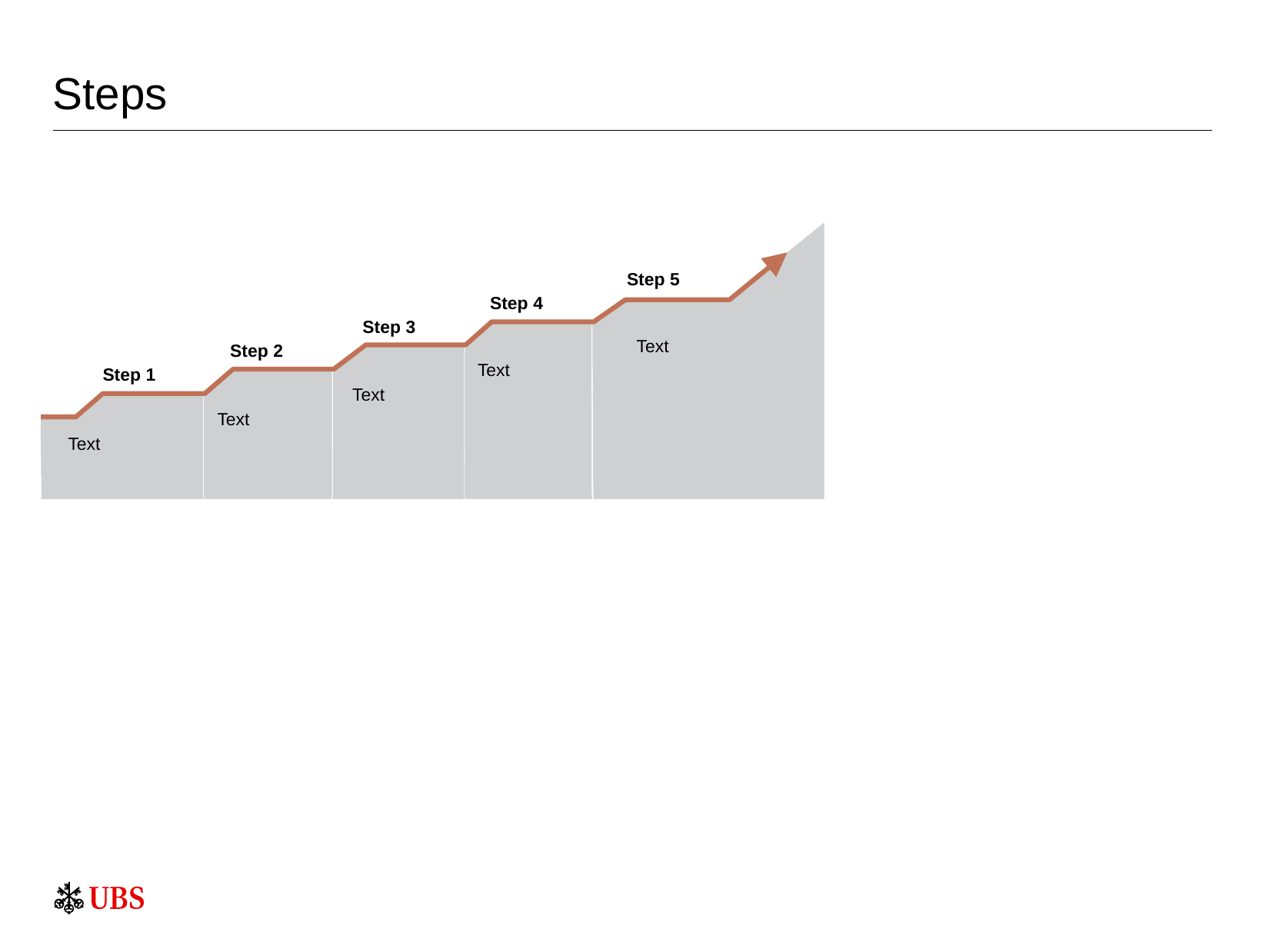

# Steps

Step 5
Step 4
Step 3
Text
Step 2
Text
Step 1
Text
Text
Text